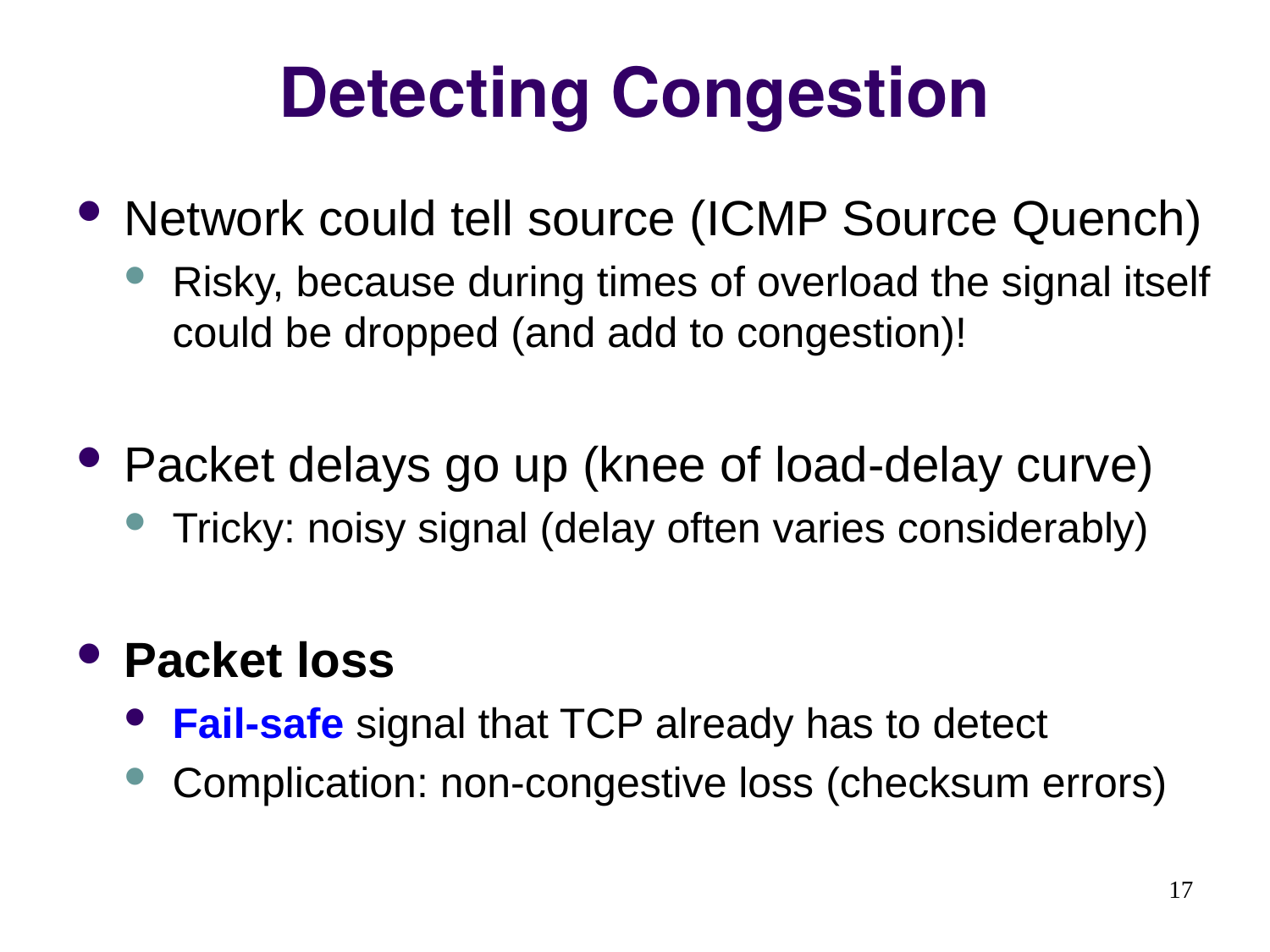

# Detecting Congestion
Network could tell source (ICMP Source Quench)
Risky, because during times of overload the signal itself could be dropped (and add to congestion)!

Packet delays go up (knee of load-delay curve)
Tricky: noisy signal (delay often varies considerably)

Packet loss
Fail-safe signal that TCP already has to detect
Complication: non-congestive loss (checksum errors)
17